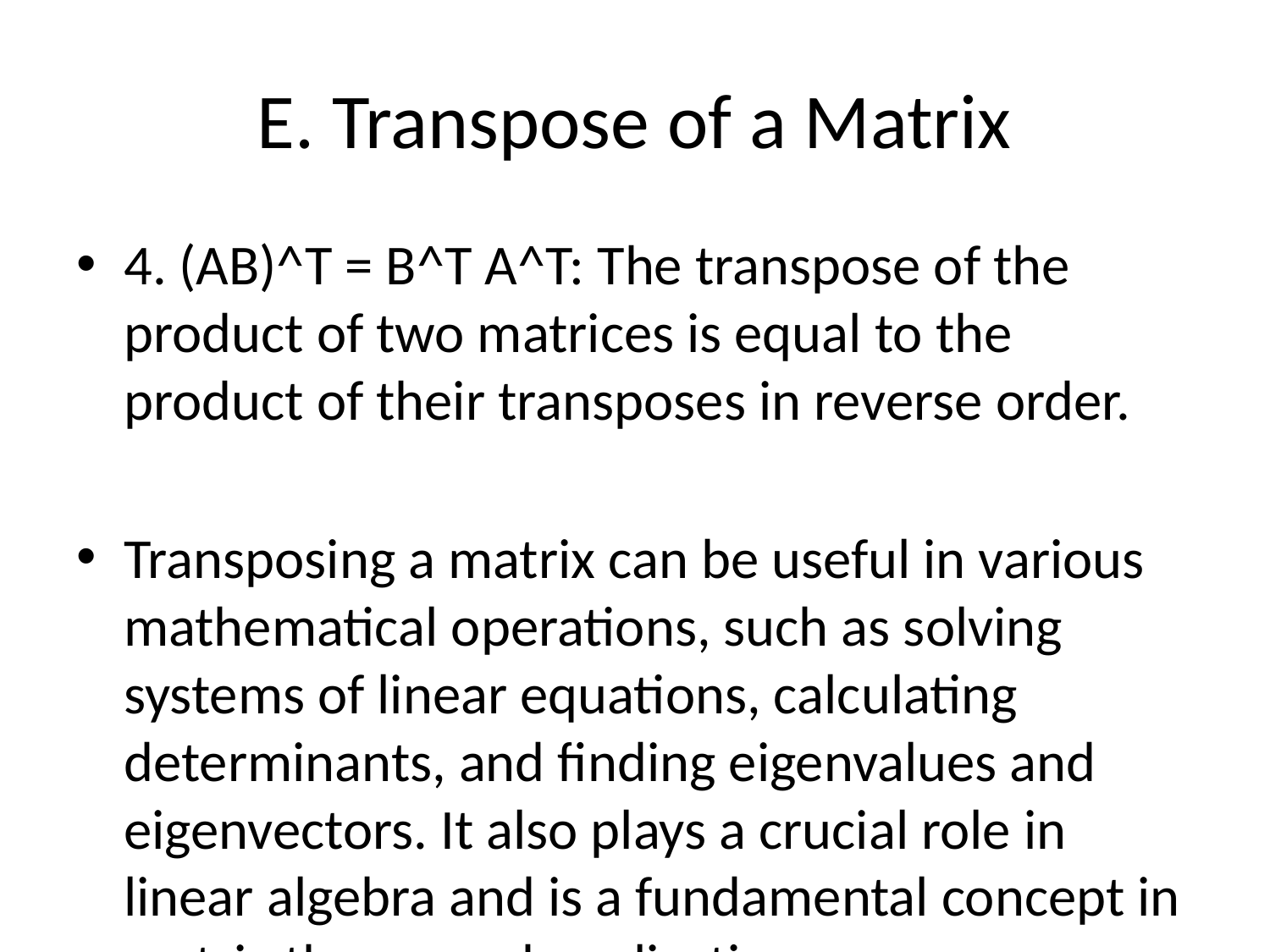

# E. Transpose of a Matrix
4. (AB)^T = B^T A^T: The transpose of the product of two matrices is equal to the product of their transposes in reverse order.

Transposing a matrix can be useful in various mathematical operations, such as solving systems of linear equations, calculating determinants, and finding eigenvalues and eigenvectors. It also plays a crucial role in linear algebra and is a fundamental concept in matrix theory and applications.